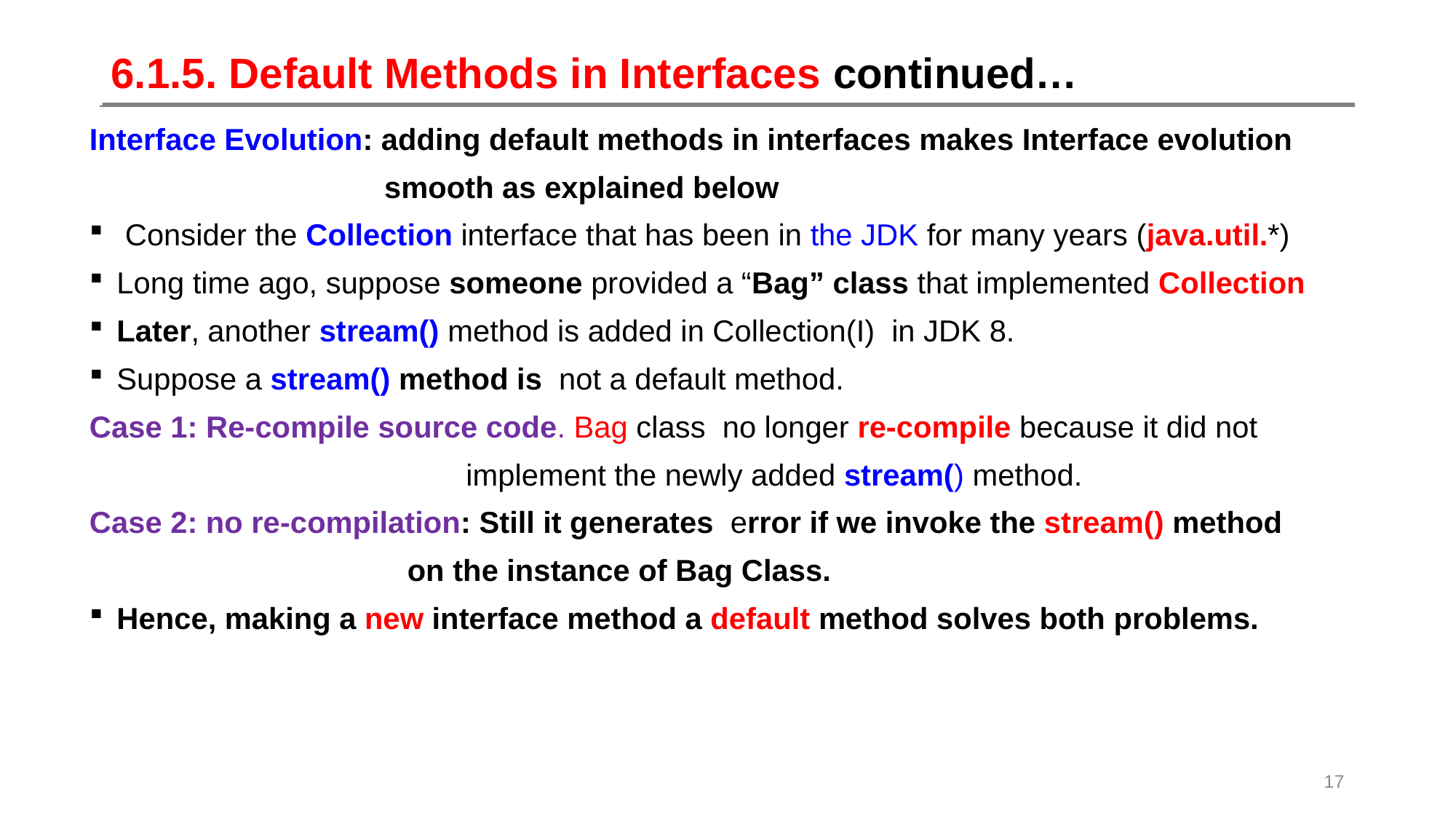

# 6.1.5. Default Methods in Interfaces continued…
Interface Evolution: adding default methods in interfaces makes Interface evolution
 smooth as explained below
 Consider the Collection interface that has been in the JDK for many years (java.util.*)
Long time ago, suppose someone provided a “Bag” class that implemented Collection
Later, another stream() method is added in Collection(I)  in JDK 8.
Suppose a stream() method is  not a default method.
Case 1: Re-compile source code. Bag class  no longer re-compile because it did not
                                             implement the newly added stream() method.
Case 2: no re-compilation: Still it generates  error if we invoke the stream() method
                                      on the instance of Bag Class.
Hence, making a new interface method a default method solves both problems.

17